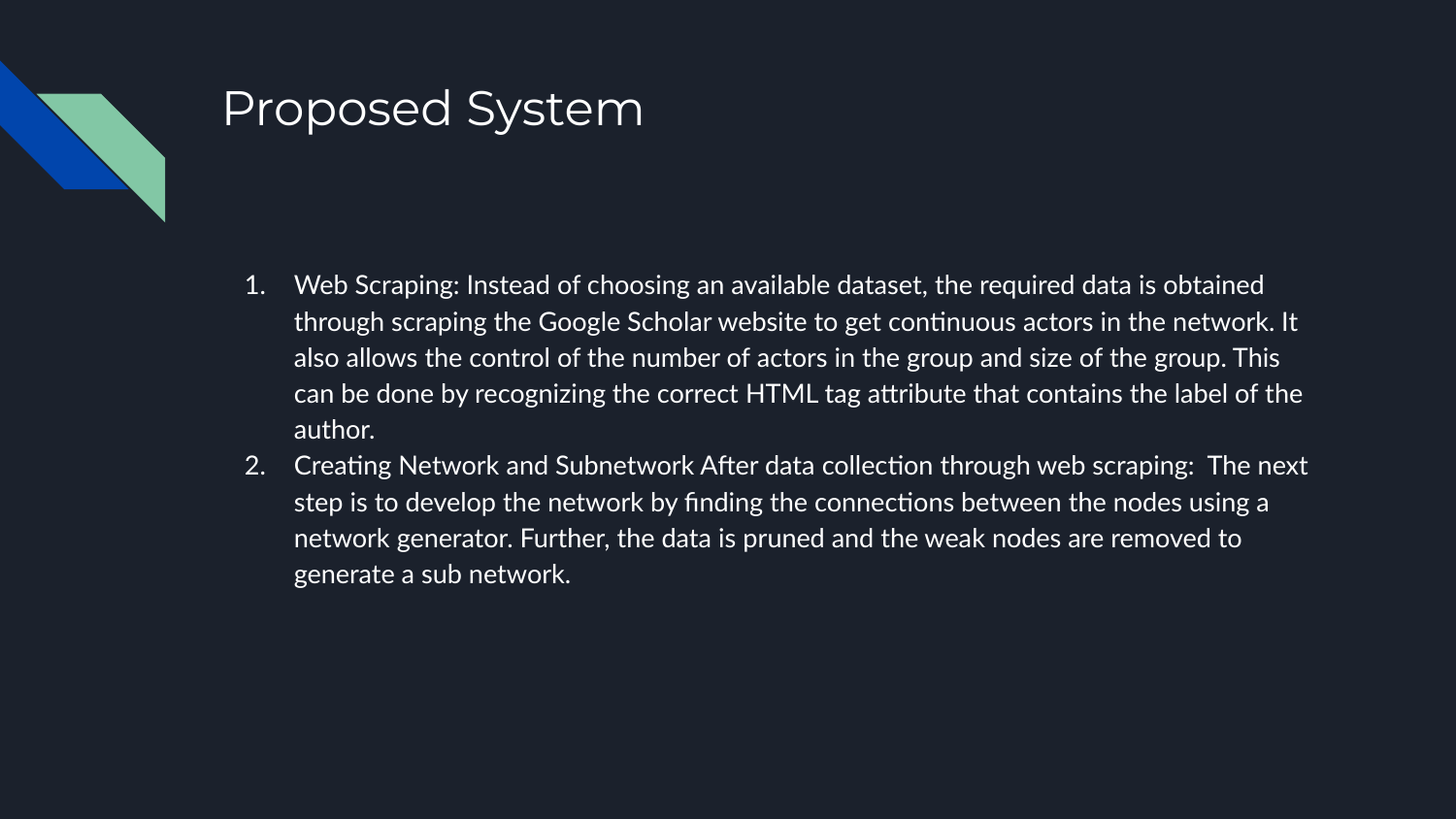

# Proposed System
Web Scraping: Instead of choosing an available dataset, the required data is obtained through scraping the Google Scholar website to get continuous actors in the network. It also allows the control of the number of actors in the group and size of the group. This can be done by recognizing the correct HTML tag attribute that contains the label of the author.
Creating Network and Subnetwork After data collection through web scraping:  The next step is to develop the network by finding the connections between the nodes using a network generator. Further, the data is pruned and the weak nodes are removed to generate a sub network.